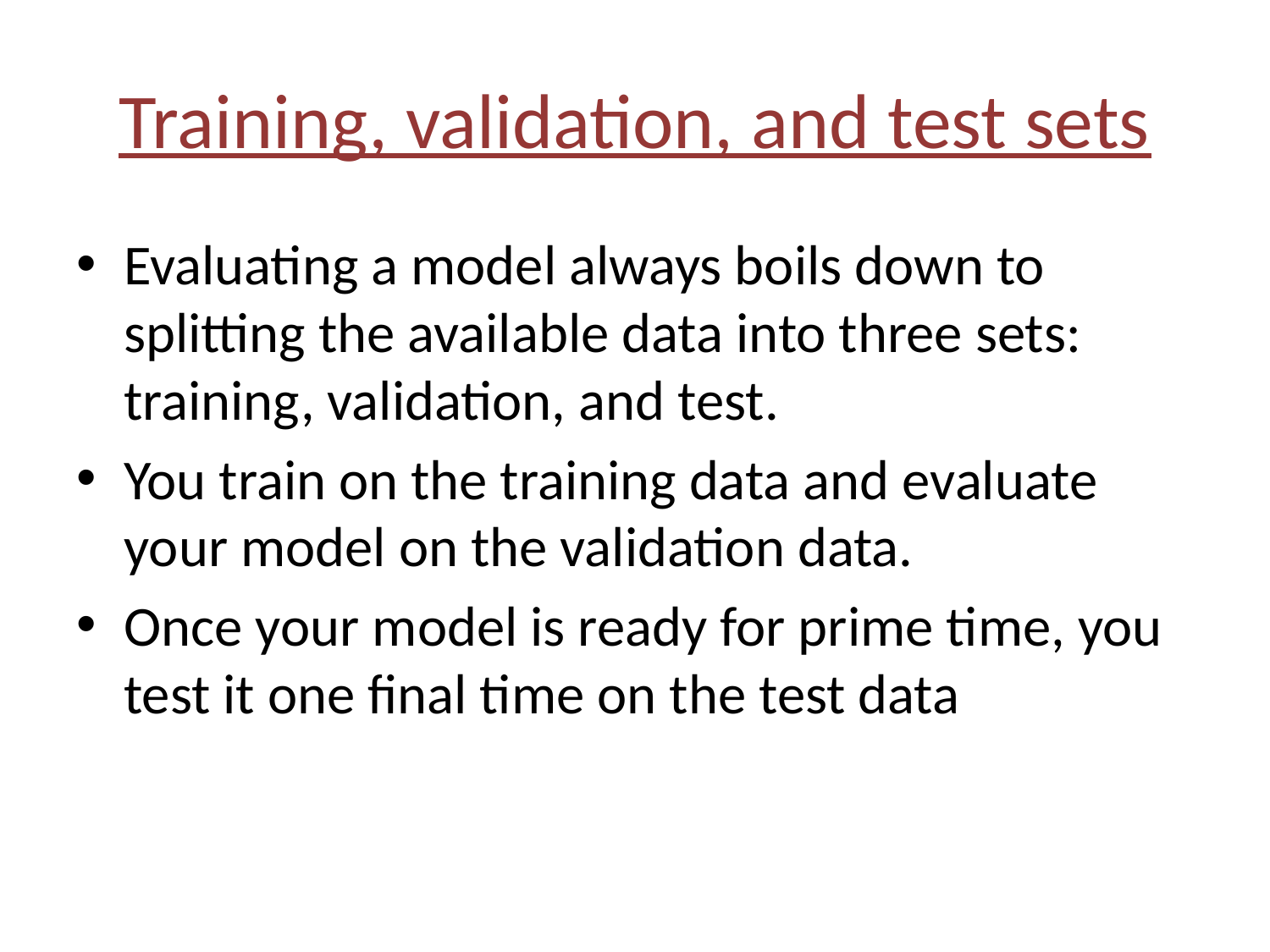

# Training, validation, and test sets
Evaluating a model always boils down to splitting the available data into three sets: training, validation, and test.
You train on the training data and evaluate your model on the validation data.
Once your model is ready for prime time, you test it one final time on the test data